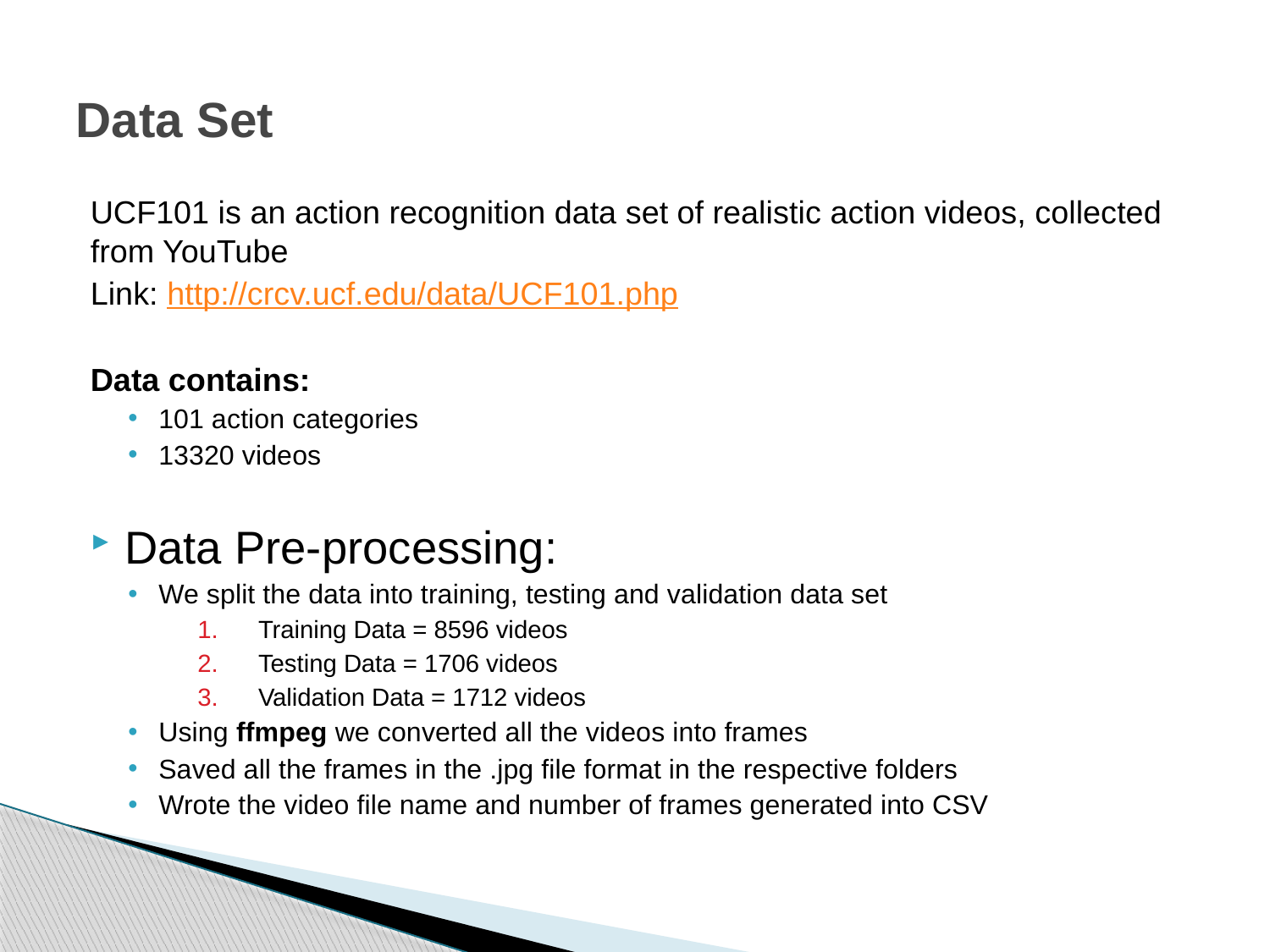

# Data Set
UCF101 is an action recognition data set of realistic action videos, collected from YouTube
Link: http://crcv.ucf.edu/data/UCF101.php

Data contains:
101 action categories
13320 videos

Data Pre-processing:
We split the data into training, testing and validation data set
Training Data = 8596 videos
Testing Data = 1706 videos
Validation Data = 1712 videos
Using ffmpeg we converted all the videos into frames
Saved all the frames in the .jpg file format in the respective folders
Wrote the video file name and number of frames generated into CSV